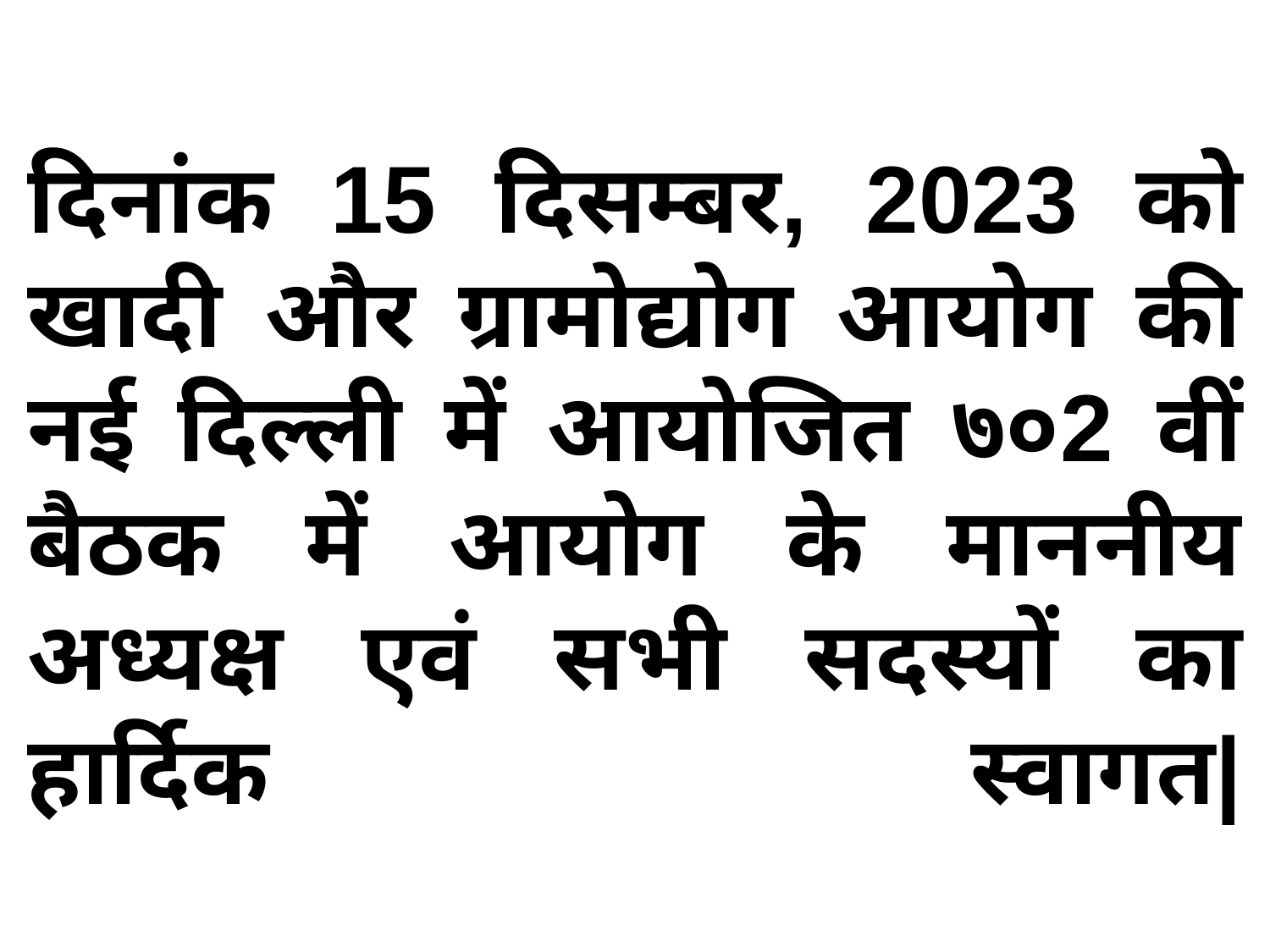

# दिनांक 15 दिसम्बर, 2023 को खादी और ग्रामोद्योग आयोग की नई दिल्ली में आयोजित ७०2 वीं बैठक में आयोग के माननीय अध्यक्ष एवं सभी सदस्यों का हार्दिक स्वागत|